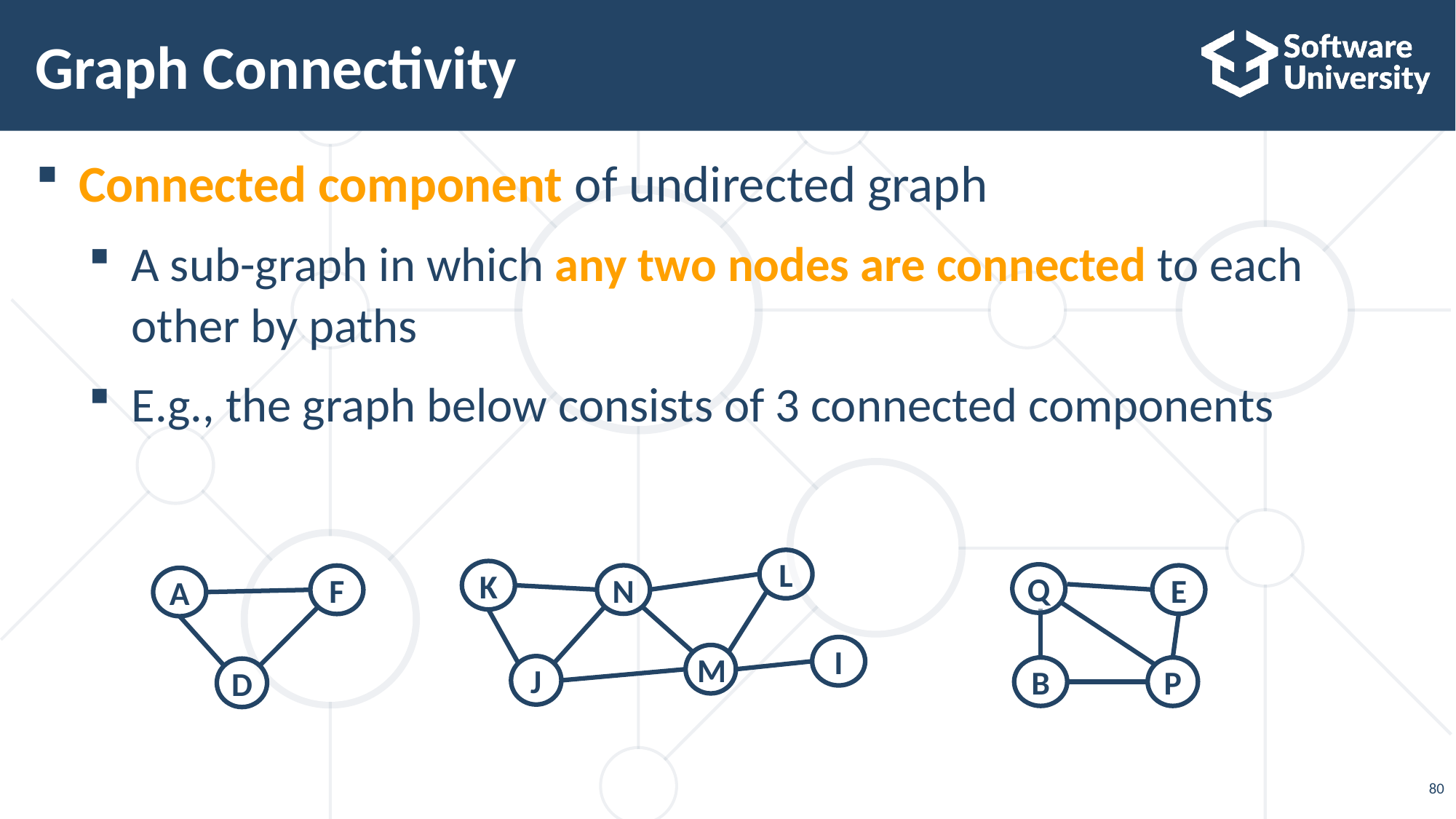

# Graph Connectivity
Connected component of undirected graph
A sub-graph in which any two nodes are connected to each other by paths
E.g., the graph below consists of 3 connected components
L
K
Q
N
E
F
A
D
I
M
J
P
B
80